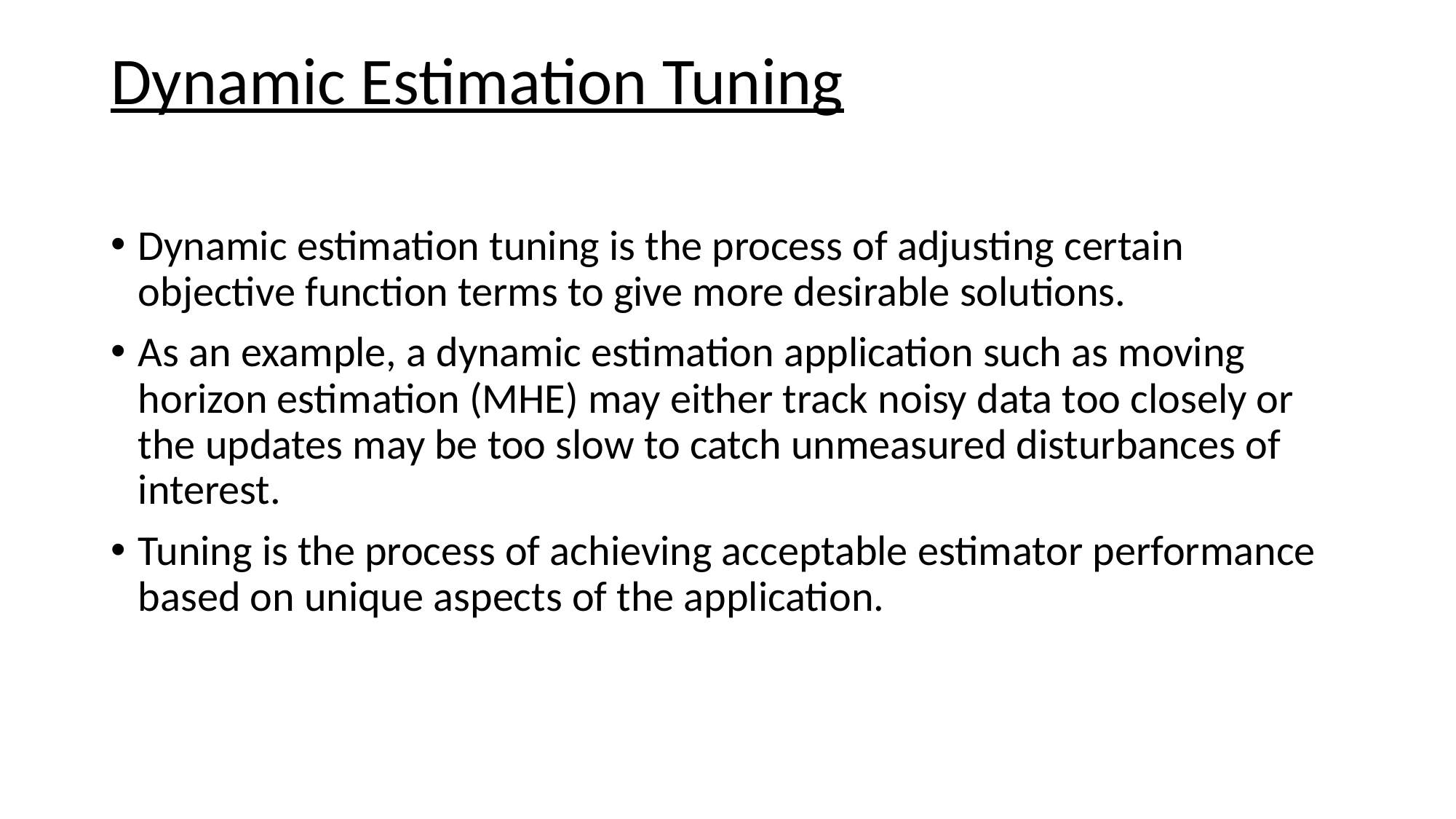

# Dynamic Estimation Tuning
Dynamic estimation tuning is the process of adjusting certain objective function terms to give more desirable solutions.
As an example, a dynamic estimation application such as moving horizon estimation (MHE) may either track noisy data too closely or the updates may be too slow to catch unmeasured disturbances of interest.
Tuning is the process of achieving acceptable estimator performance based on unique aspects of the application.